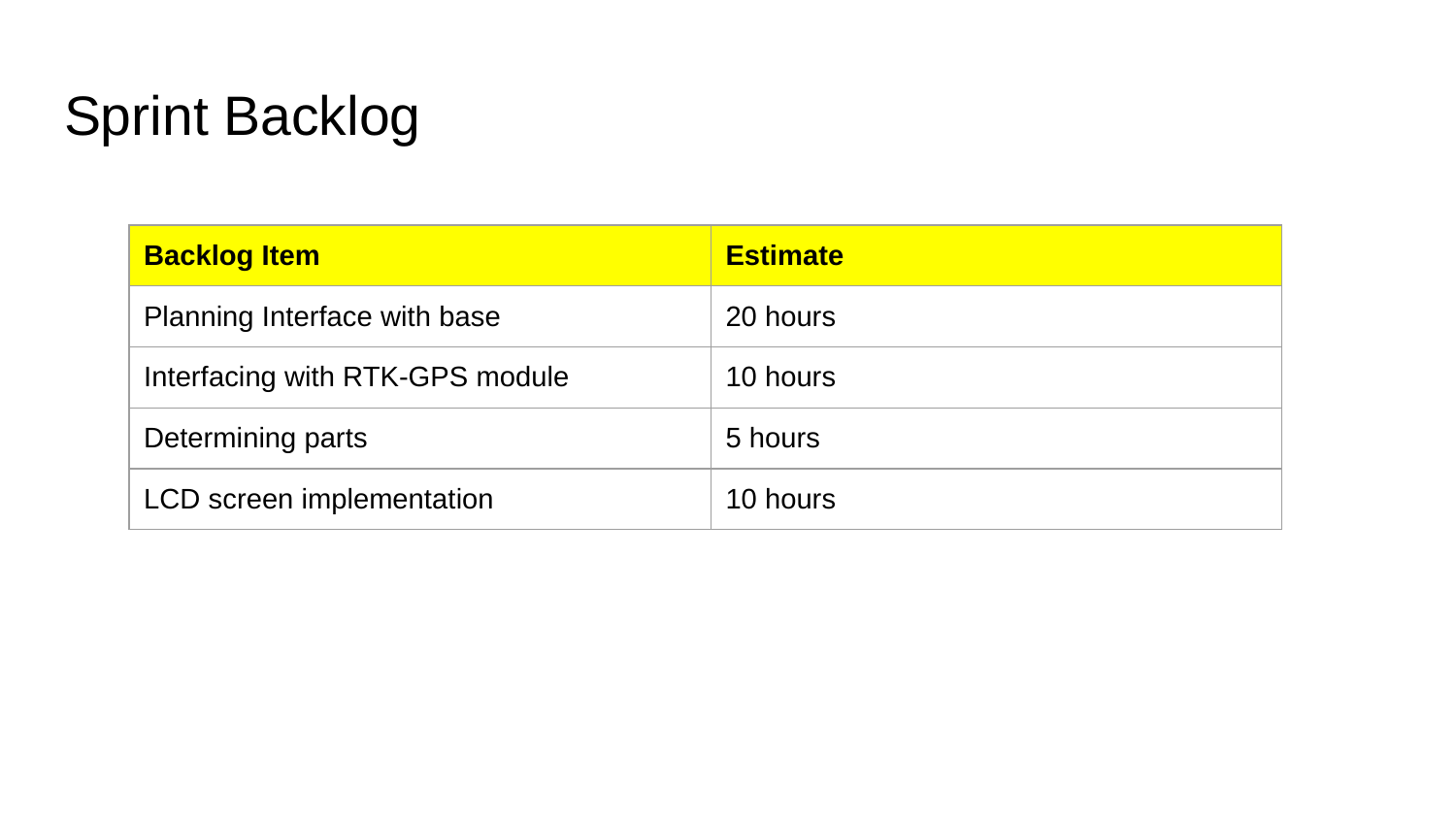

# Sprint Backlog
| Backlog Item | Estimate |
| --- | --- |
| Planning Interface with base | 20 hours |
| Interfacing with RTK-GPS module | 10 hours |
| Determining parts | 5 hours |
| LCD screen implementation | 10 hours |